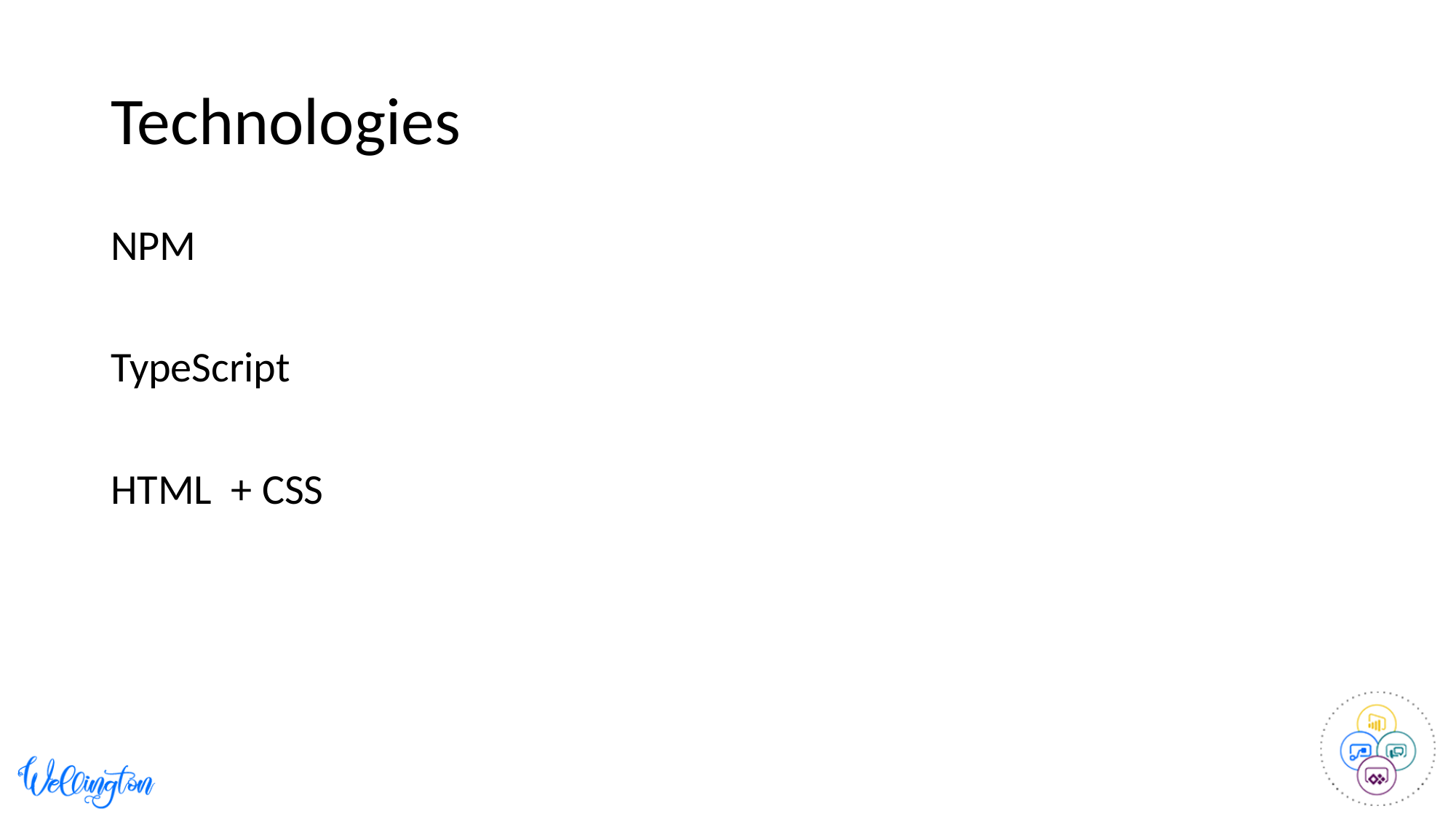

# Technologies
NPM

TypeScript

HTML  + CSS